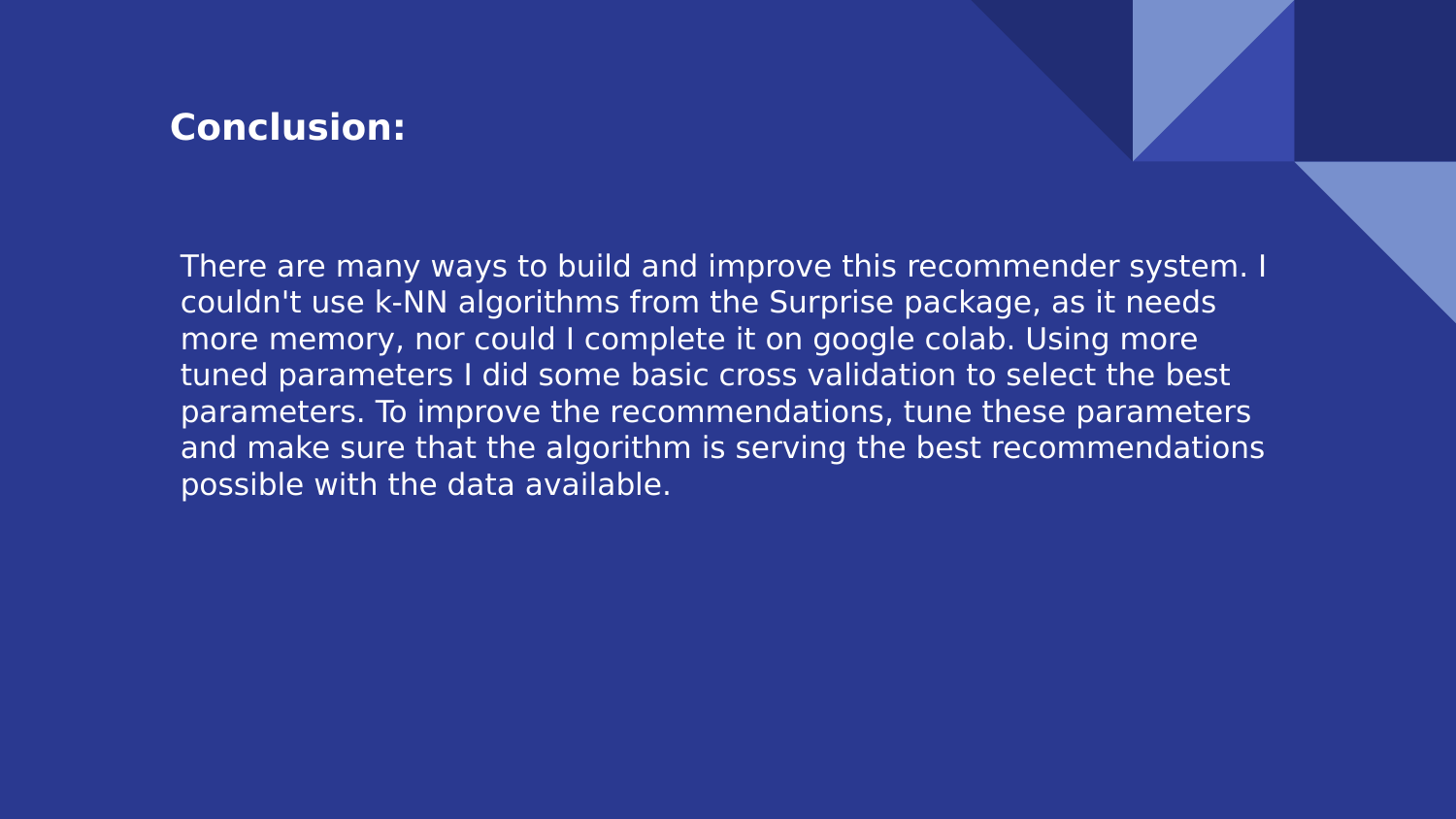

Conclusion:
There are many ways to build and improve this recommender system. I couldn't use k-NN algorithms from the Surprise package, as it needs more memory, nor could I complete it on google colab. Using more tuned parameters I did some basic cross validation to select the best parameters. To improve the recommendations, tune these parameters and make sure that the algorithm is serving the best recommendations possible with the data available.